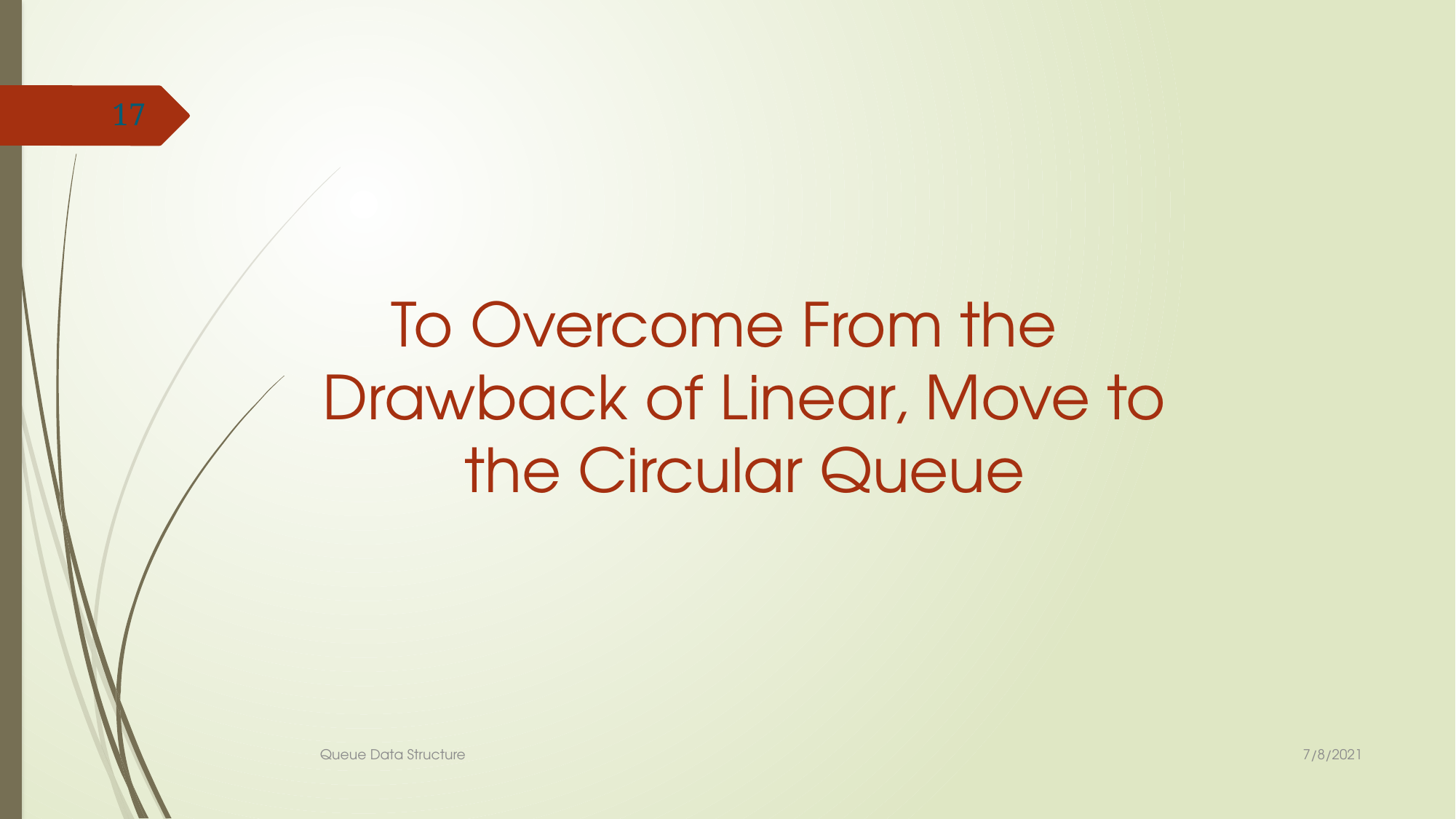

17
To Overcome From the Drawback of Linear, Move to the Circular Queue
7/8/2021
Queue Data Structure